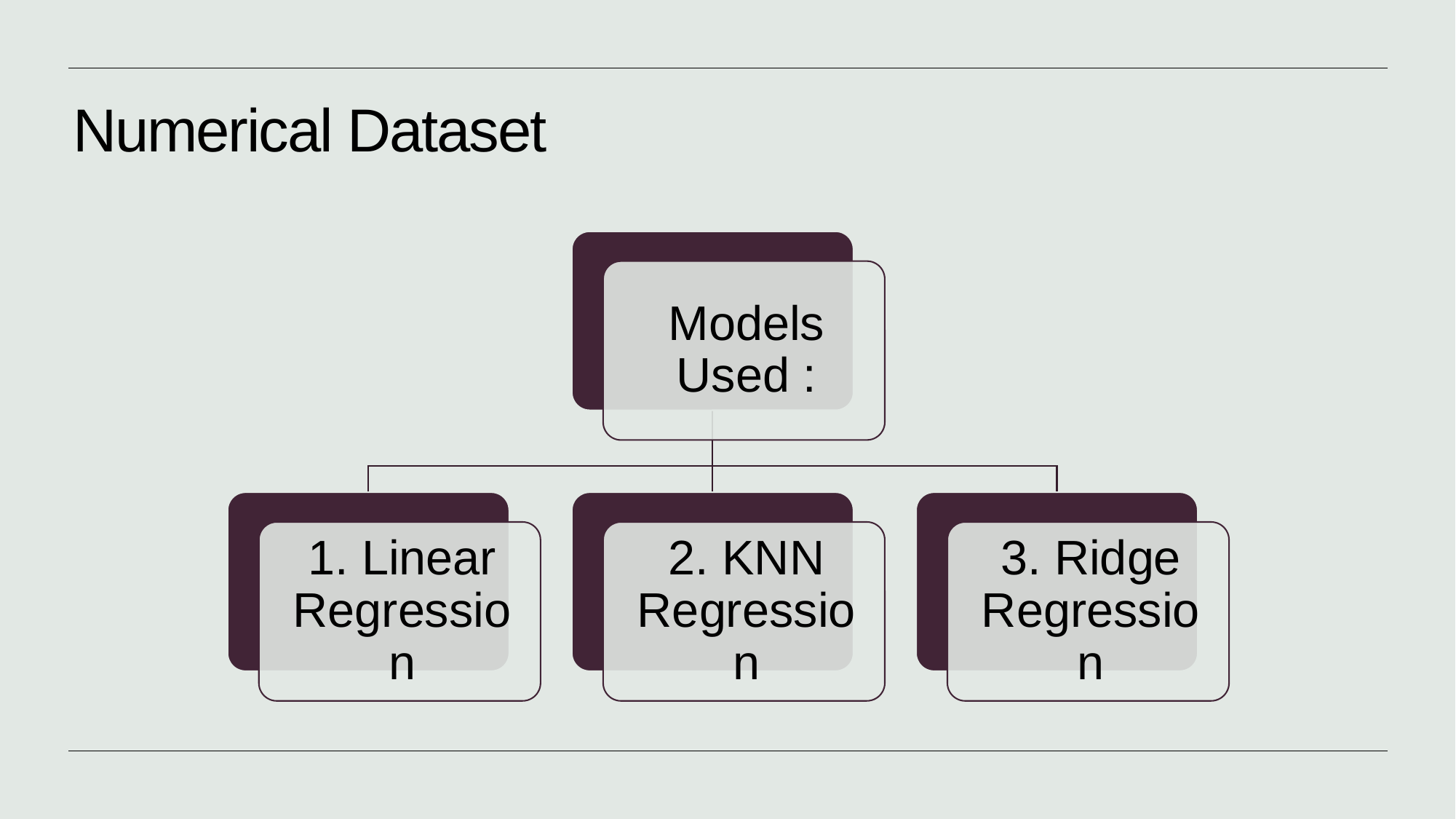

# Numerical Dataset
Models Used :
1. Linear Regression
2. KNN Regression
3. Ridge Regression